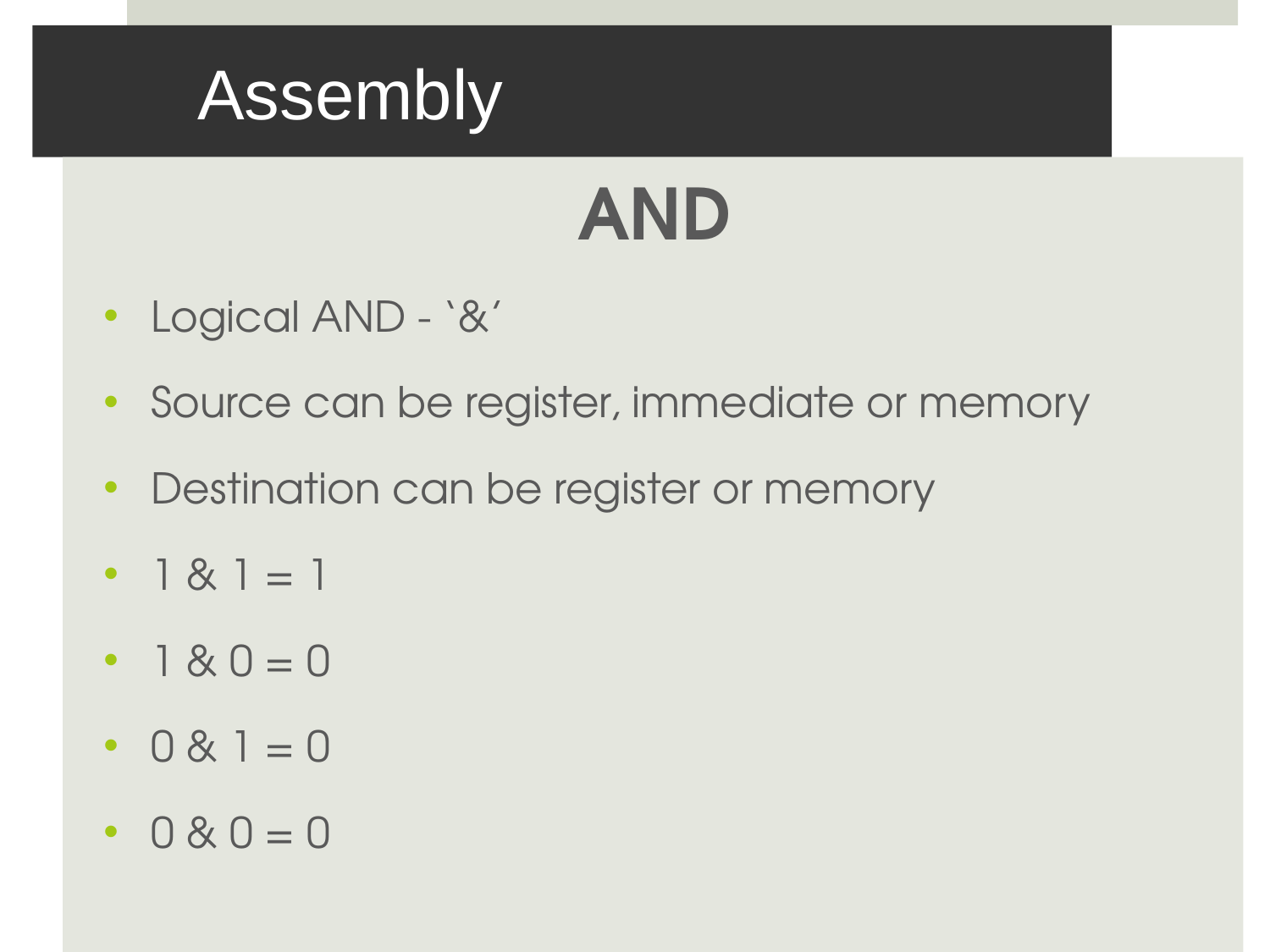

# Assembly
AND
Logical AND - ‘&’
Source can be register, immediate or memory
Destination can be register or memory
1 & 1 = 1
1 & 0 = 0
0 & 1 = 0
0 & 0 = 0